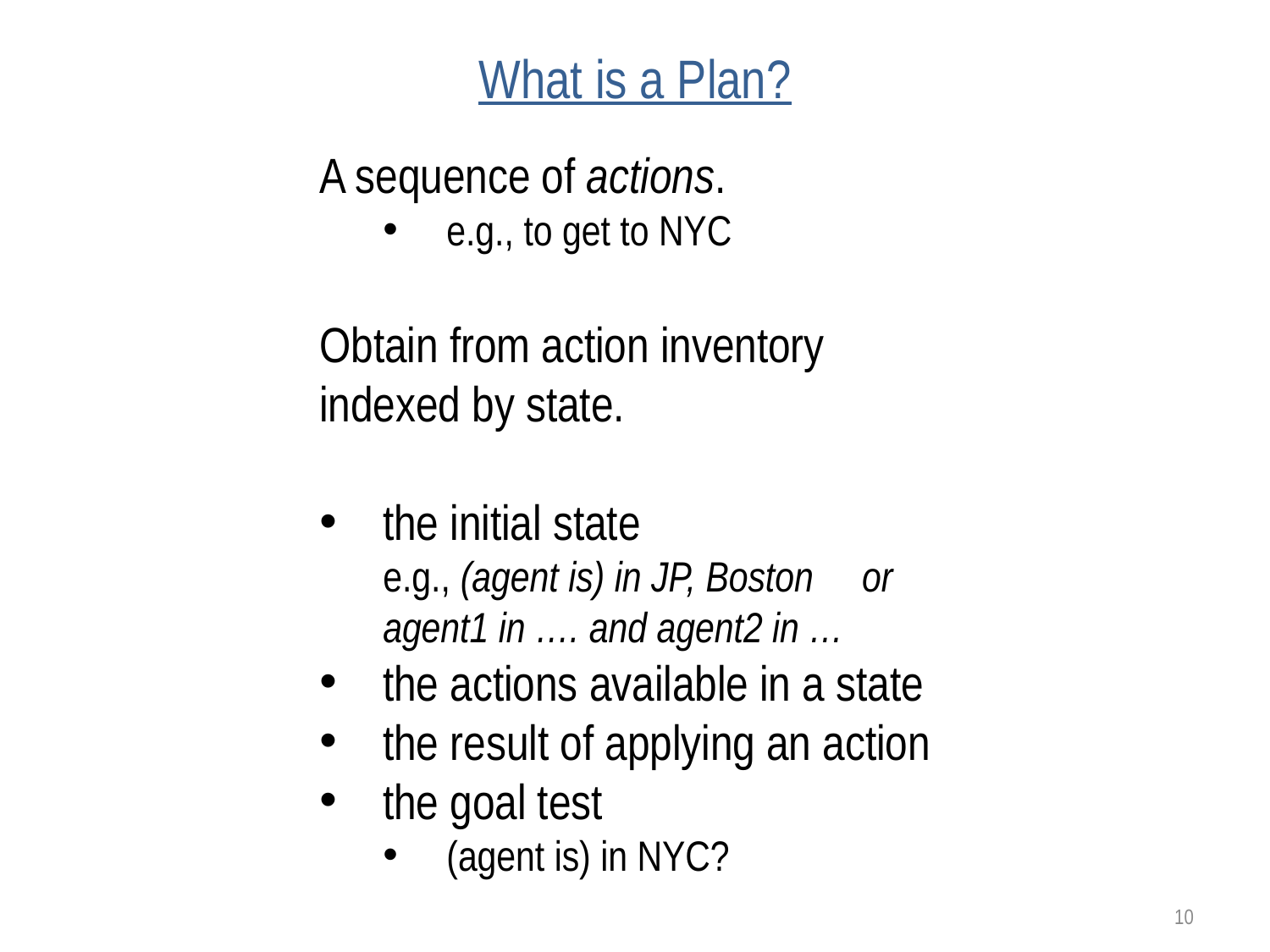

# What is a Plan?
A sequence of actions.
e.g., to get to NYC

Obtain from action inventory indexed by state.

the initial state
e.g., (agent is) in JP, Boston     or agent1 in …. and agent2 in …
the actions available in a state
the result of applying an action
the goal test
(agent is) in NYC?
10